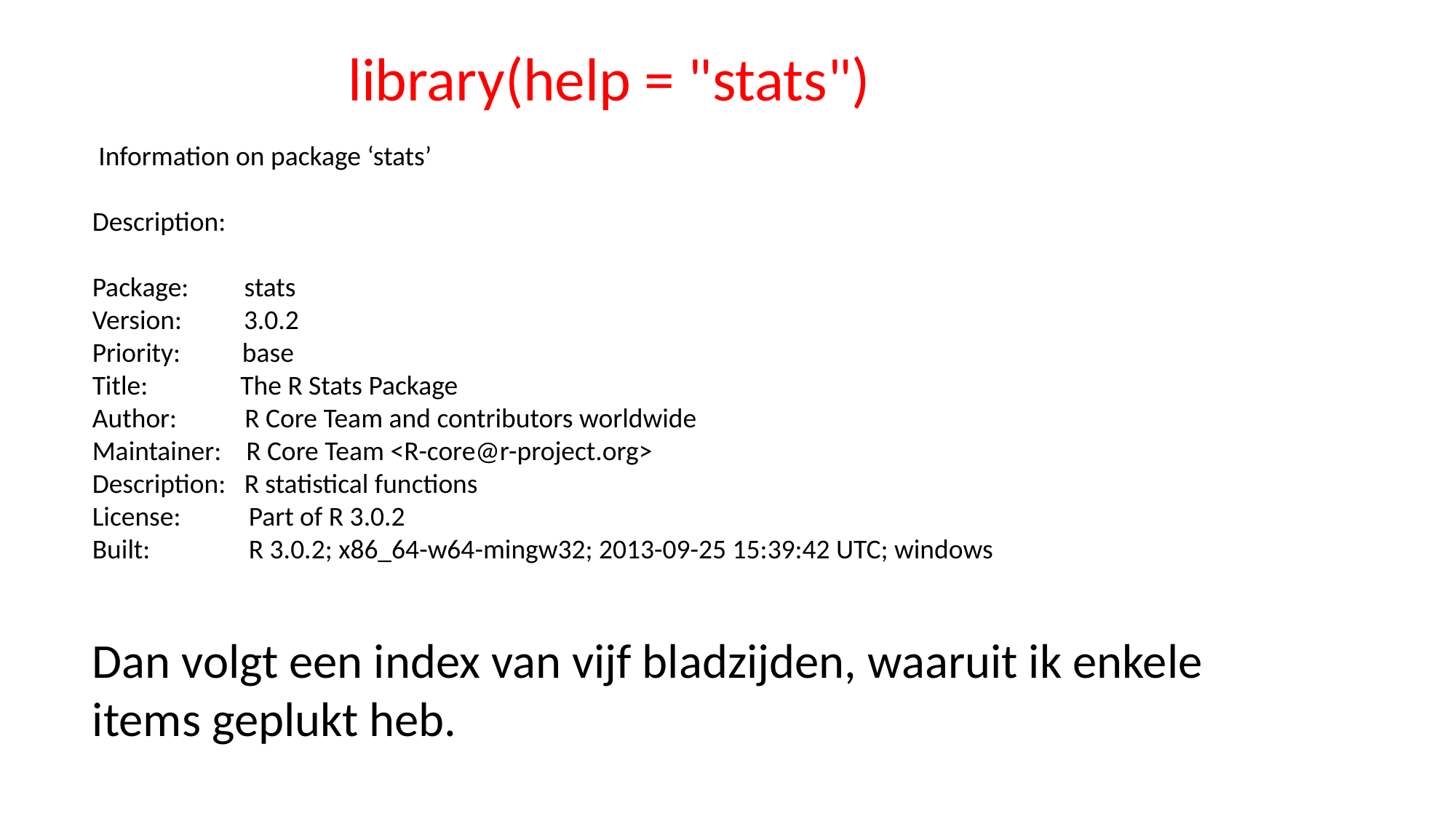

library(help = "stats")
 Information on package ‘stats’

Description:

Package:         stats
Version:          3.0.2
Priority:          base
Title:               The R Stats Package
Author:           R Core Team and contributors worldwide
Maintainer:    R Core Team <R-core@r-project.org>
Description:   R statistical functions
License:           Part of R 3.0.2
Built:                R 3.0.2; x86_64-w64-mingw32; 2013-09-25 15:39:42 UTC; windows

Dan volgt een index van vijf bladzijden, waaruit ik enkele
items geplukt heb.